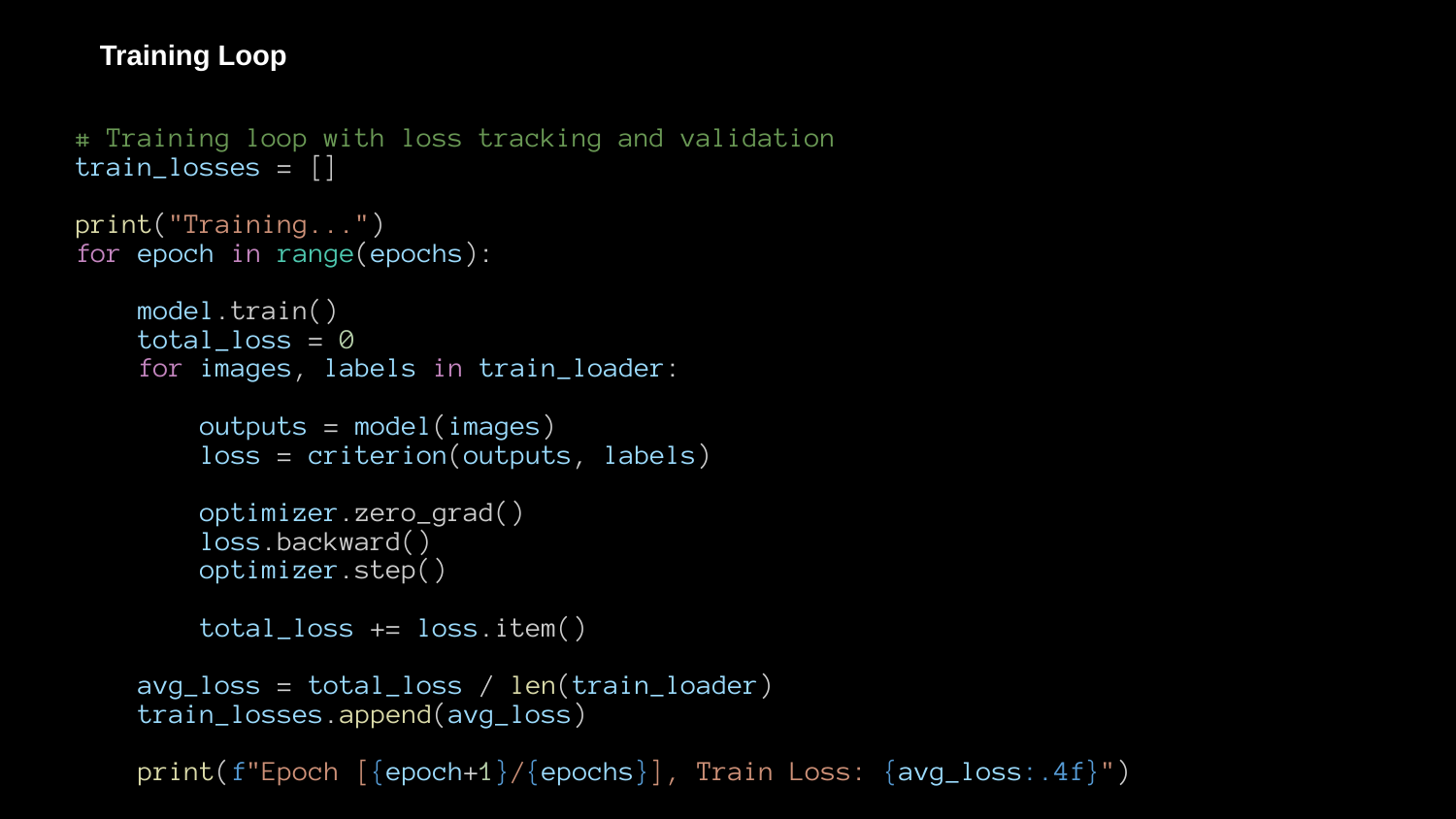

Training Loop
# Training loop with loss tracking and validation
train_losses = []
print("Training...")
for epoch in range(epochs):

    model.train()
    total_loss = 0
    for images, labels in train_loader:

        outputs = model(images)
        loss = criterion(outputs, labels)
        optimizer.zero_grad()
        loss.backward()
        optimizer.step()
        total_loss += loss.item()
    avg_loss = total_loss / len(train_loader)
    train_losses.append(avg_loss)
    print(f"Epoch [{epoch+1}/{epochs}], Train Loss: {avg_loss:.4f}")